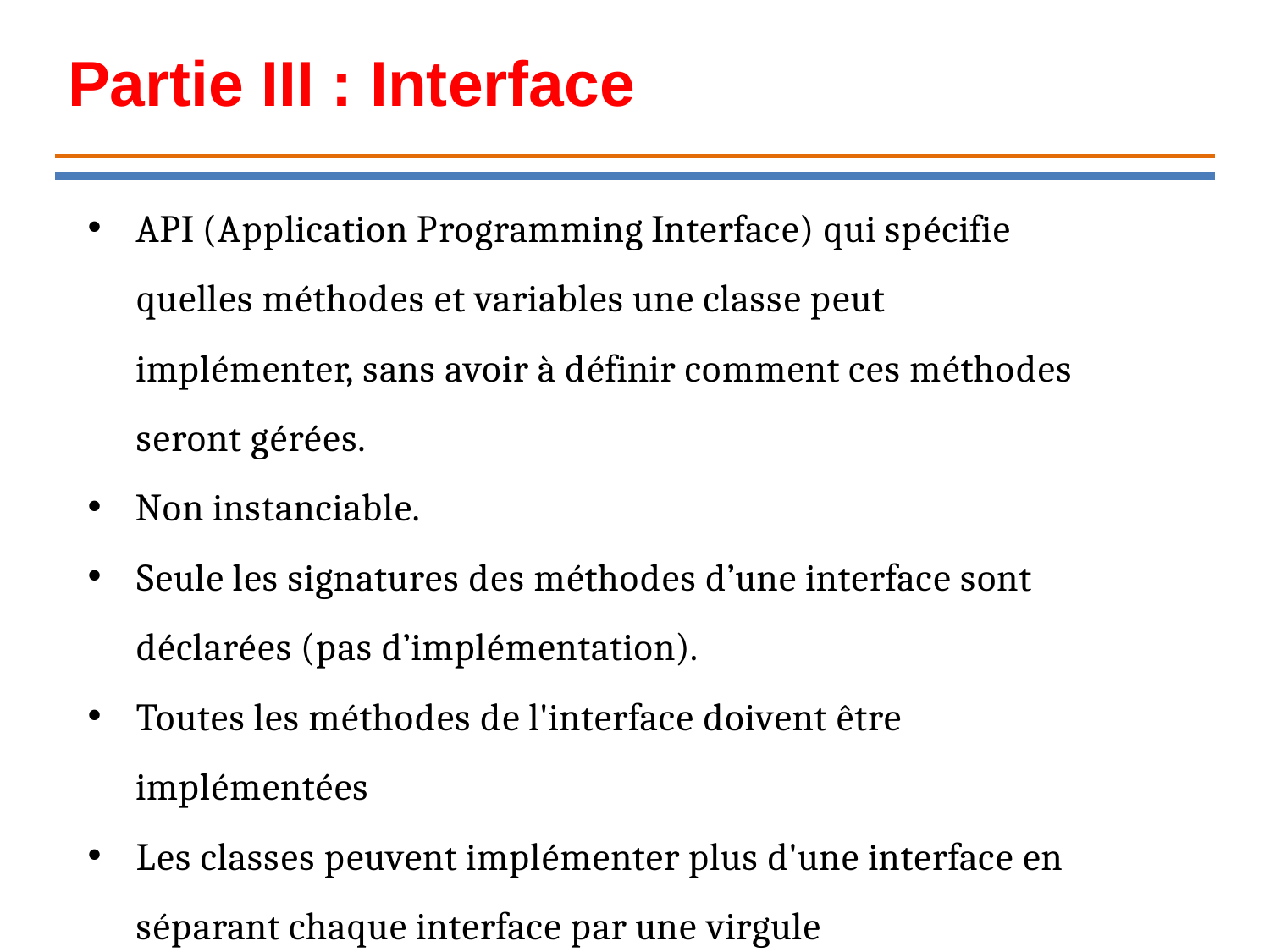

Partie III : Interface
API (Application Programming Interface) qui spécifie quelles méthodes et variables une classe peut implémenter, sans avoir à définir comment ces méthodes seront gérées.
Non instanciable.
Seule les signatures des méthodes d’une interface sont déclarées (pas d’implémentation).
Toutes les méthodes de l'interface doivent être implémentées
Les classes peuvent implémenter plus d'une interface en séparant chaque interface par une virgule